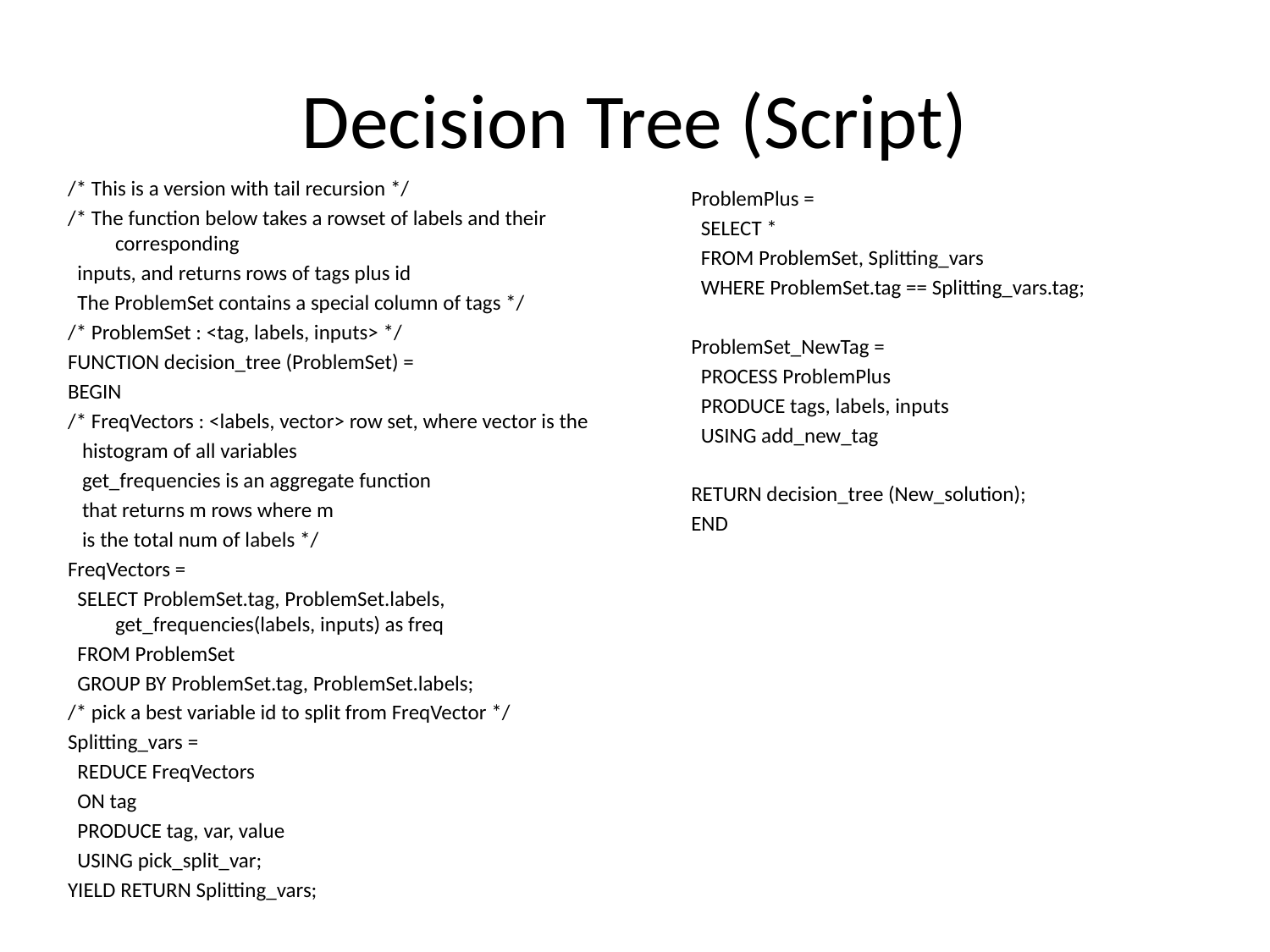

# Decision Tree (Script)
/* This is a version with tail recursion */
/* The function below takes a rowset of labels and their corresponding
  inputs, and returns rows of tags plus id
  The ProblemSet contains a special column of tags */
/* ProblemSet : <tag, labels, inputs> */
FUNCTION decision_tree (ProblemSet) =
BEGIN
/* FreqVectors : <labels, vector> row set, where vector is the
   histogram of all variables
   get_frequencies is an aggregate function
   that returns m rows where m
   is the total num of labels */
FreqVectors =
  SELECT ProblemSet.tag, ProblemSet.labels, get_frequencies(labels, inputs) as freq
  FROM ProblemSet
  GROUP BY ProblemSet.tag, ProblemSet.labels;
/* pick a best variable id to split from FreqVector */
Splitting_vars =
  REDUCE FreqVectors
  ON tag
  PRODUCE tag, var, value
  USING pick_split_var;
YIELD RETURN Splitting_vars;
ProblemPlus =
  SELECT *
  FROM ProblemSet, Splitting_vars
  WHERE ProblemSet.tag == Splitting_vars.tag;

ProblemSet_NewTag =
  PROCESS ProblemPlus
  PRODUCE tags, labels, inputs
  USING add_new_tag

RETURN decision_tree (New_solution);
END